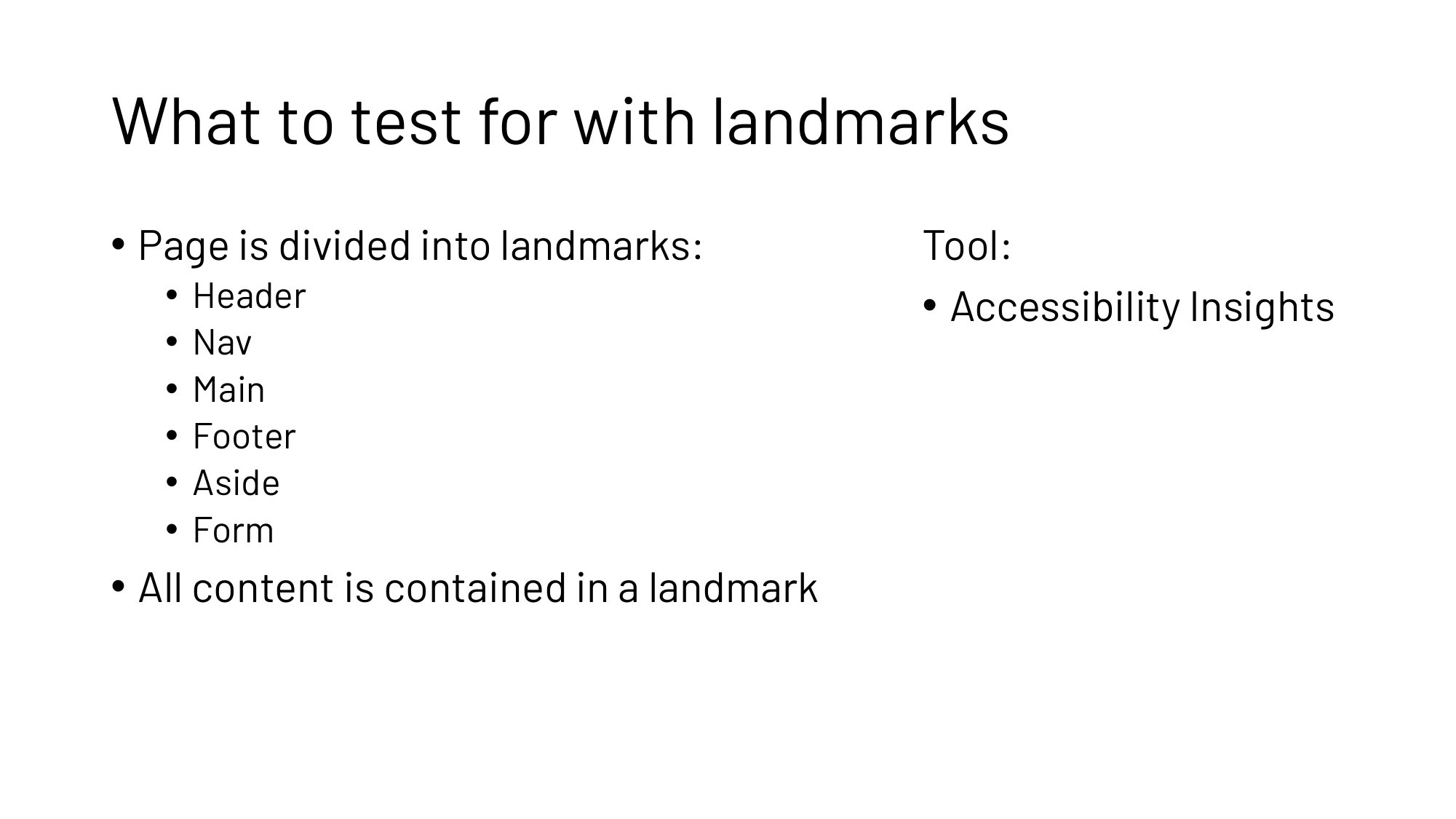

# What to test for with landmarks
Page is divided into landmarks:
Header
Nav
Main
Footer
Aside
Form
All content is contained in a landmark
Tool:
Accessibility Insights